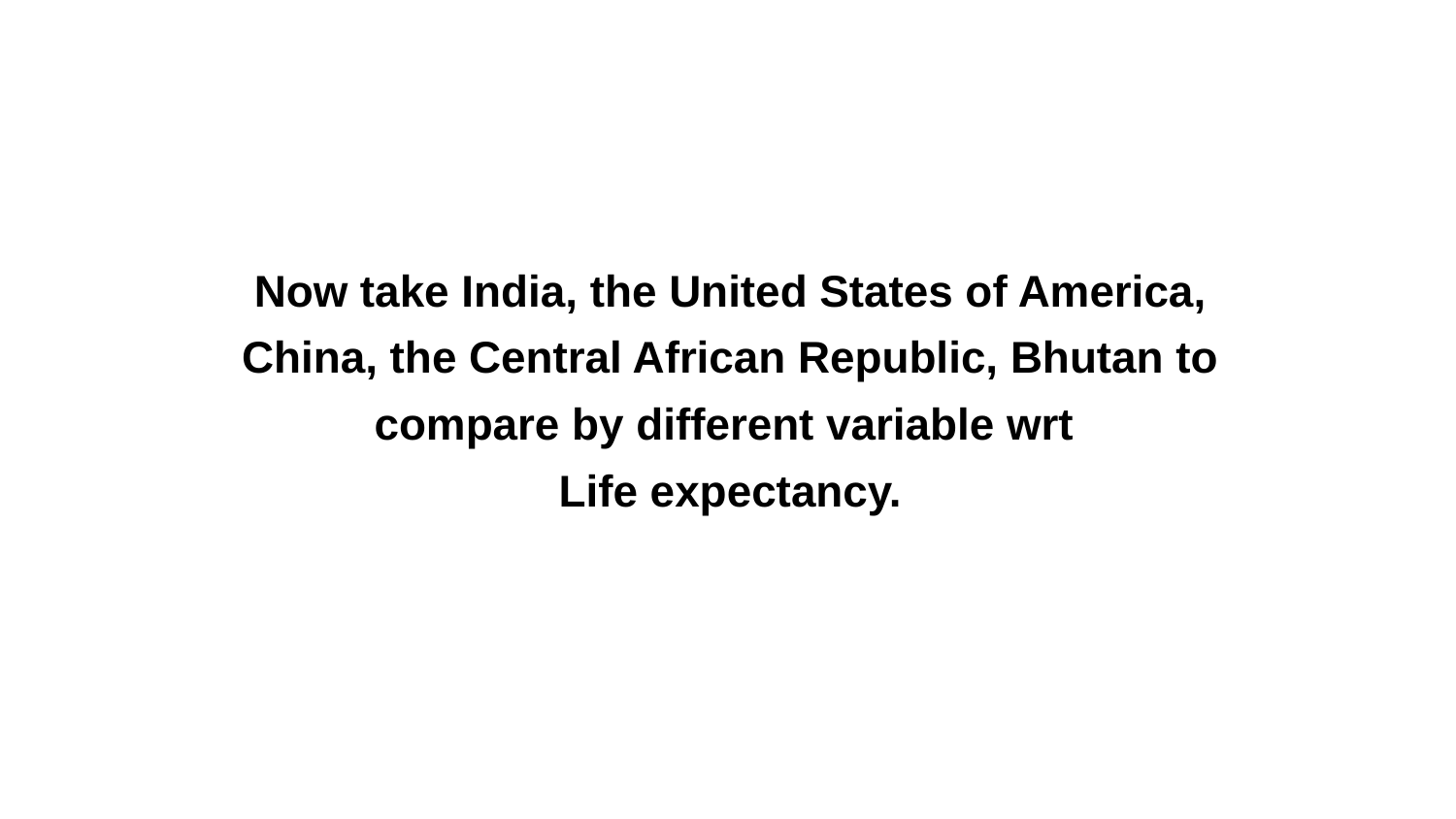

Now take India, the United States of America, China, the Central African Republic, Bhutan to compare by different variable wrt
Life expectancy.